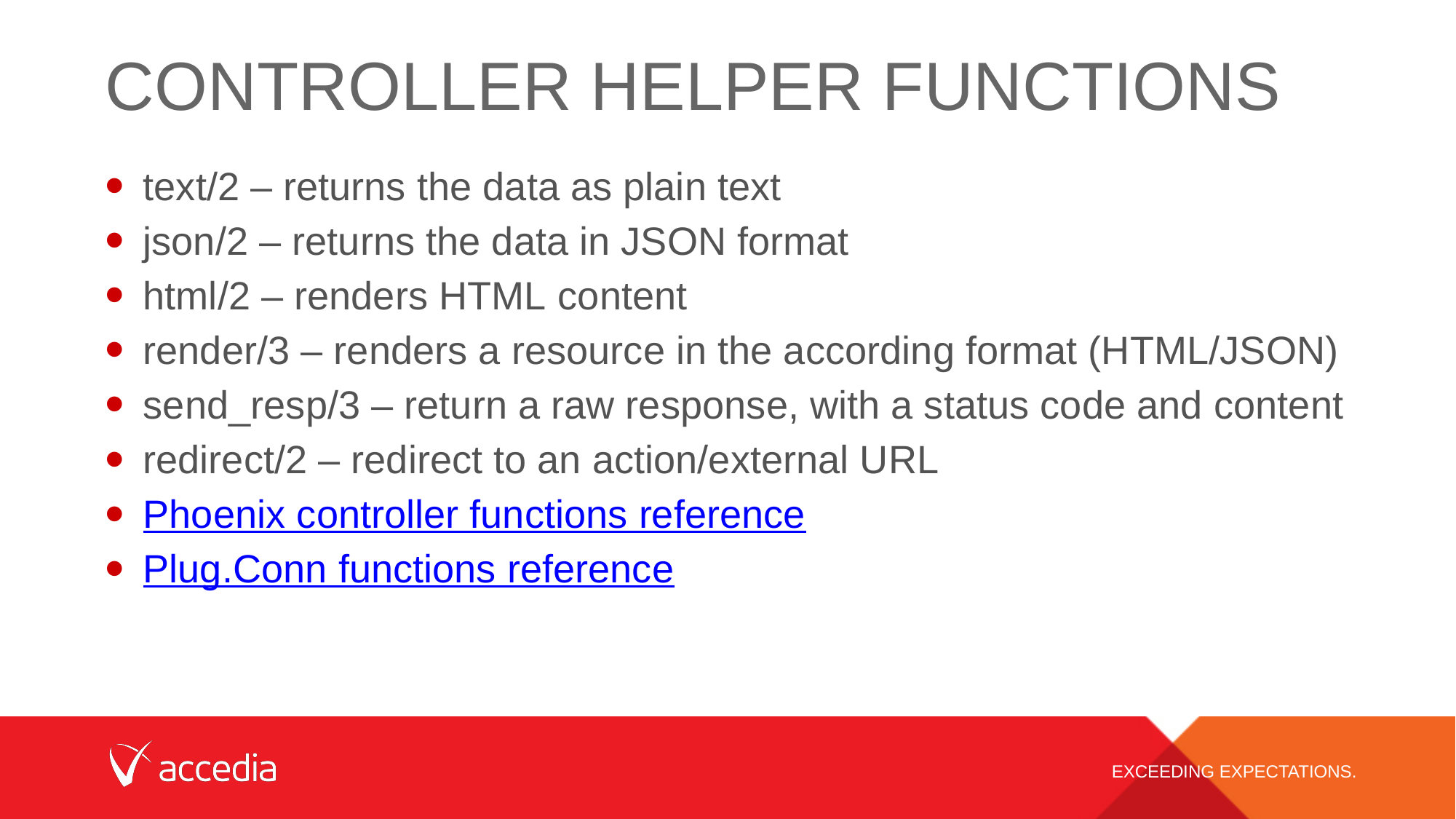

# ControllEr Helper Functions
text/2 – returns the data as plain text
json/2 – returns the data in JSON format
html/2 – renders HTML content
render/3 – renders a resource in the according format (HTML/JSON)
send_resp/3 – return a raw response, with a status code and content
redirect/2 – redirect to an action/external URL
Phoenix controller functions reference
Plug.Conn functions reference